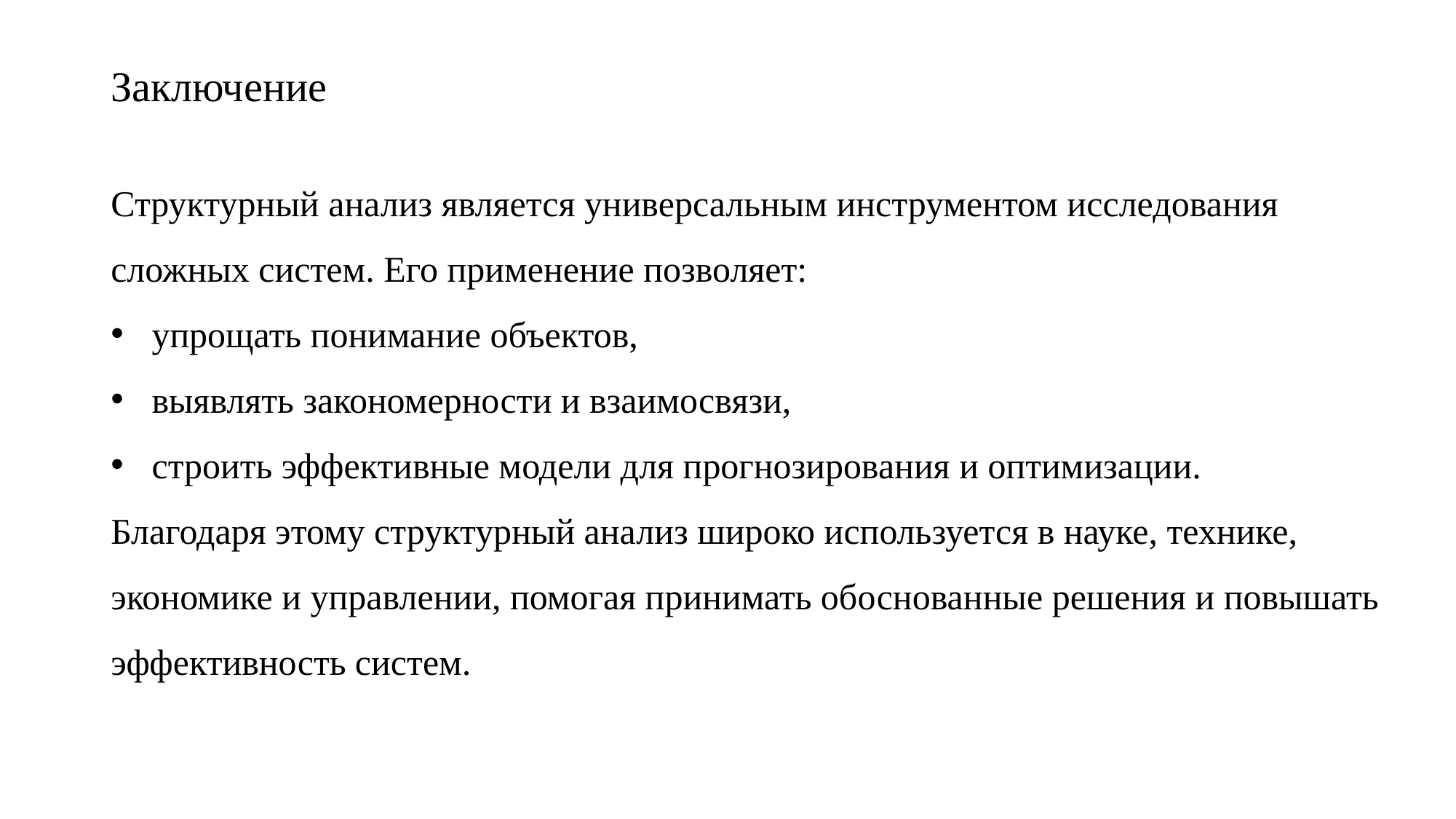

# Заключение
Структурный анализ является универсальным инструментом исследования сложных систем. Его применение позволяет:
упрощать понимание объектов,
выявлять закономерности и взаимосвязи,
строить эффективные модели для прогнозирования и оптимизации.
Благодаря этому структурный анализ широко используется в науке, технике, экономике и управлении, помогая принимать обоснованные решения и повышать эффективность систем.